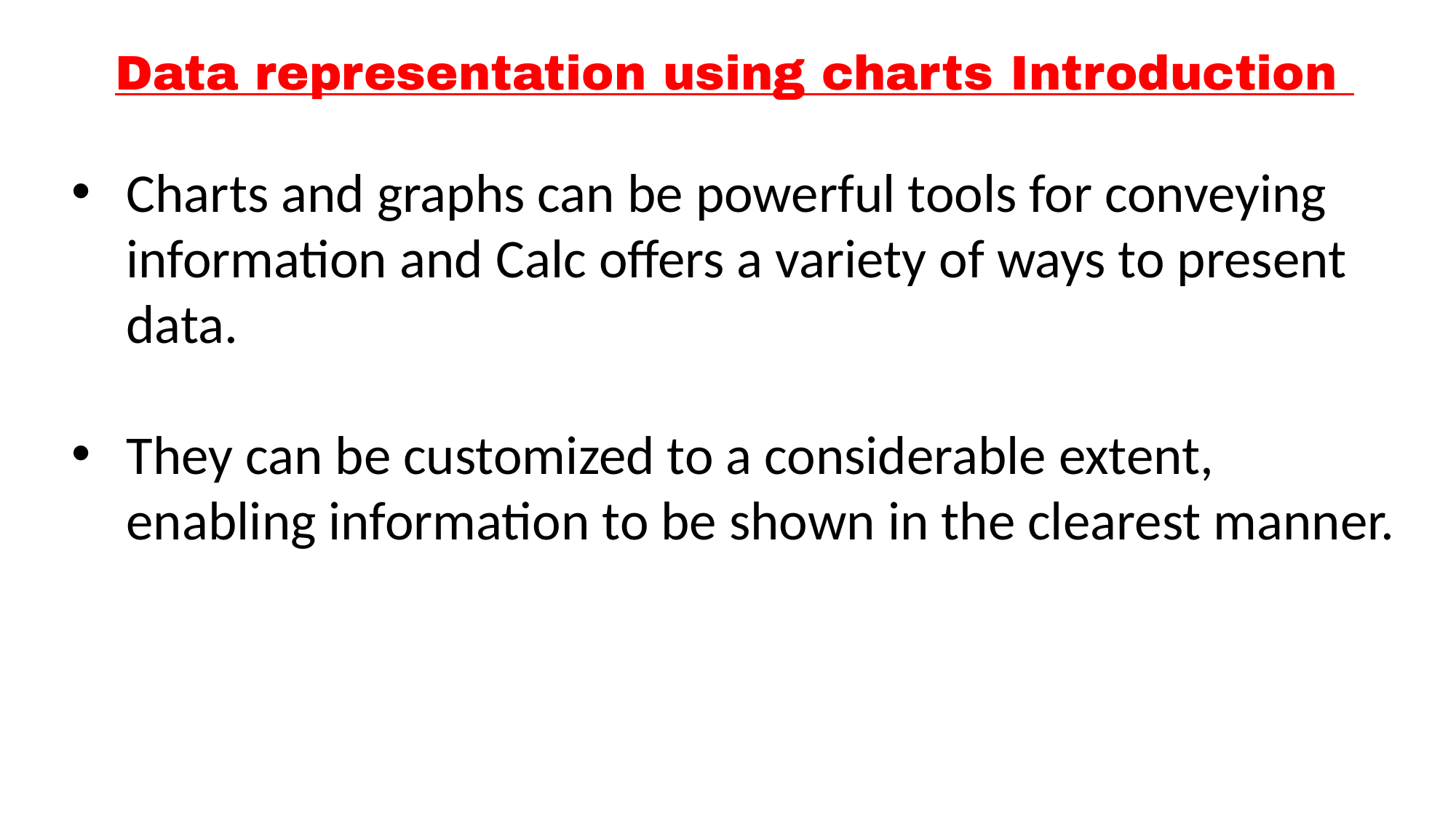

Data representation using charts Introduction

Charts and graphs can be powerful tools for conveying information and Calc offers a variety of ways to present data.

They can be customized to a considerable extent, enabling information to be shown in the clearest manner.